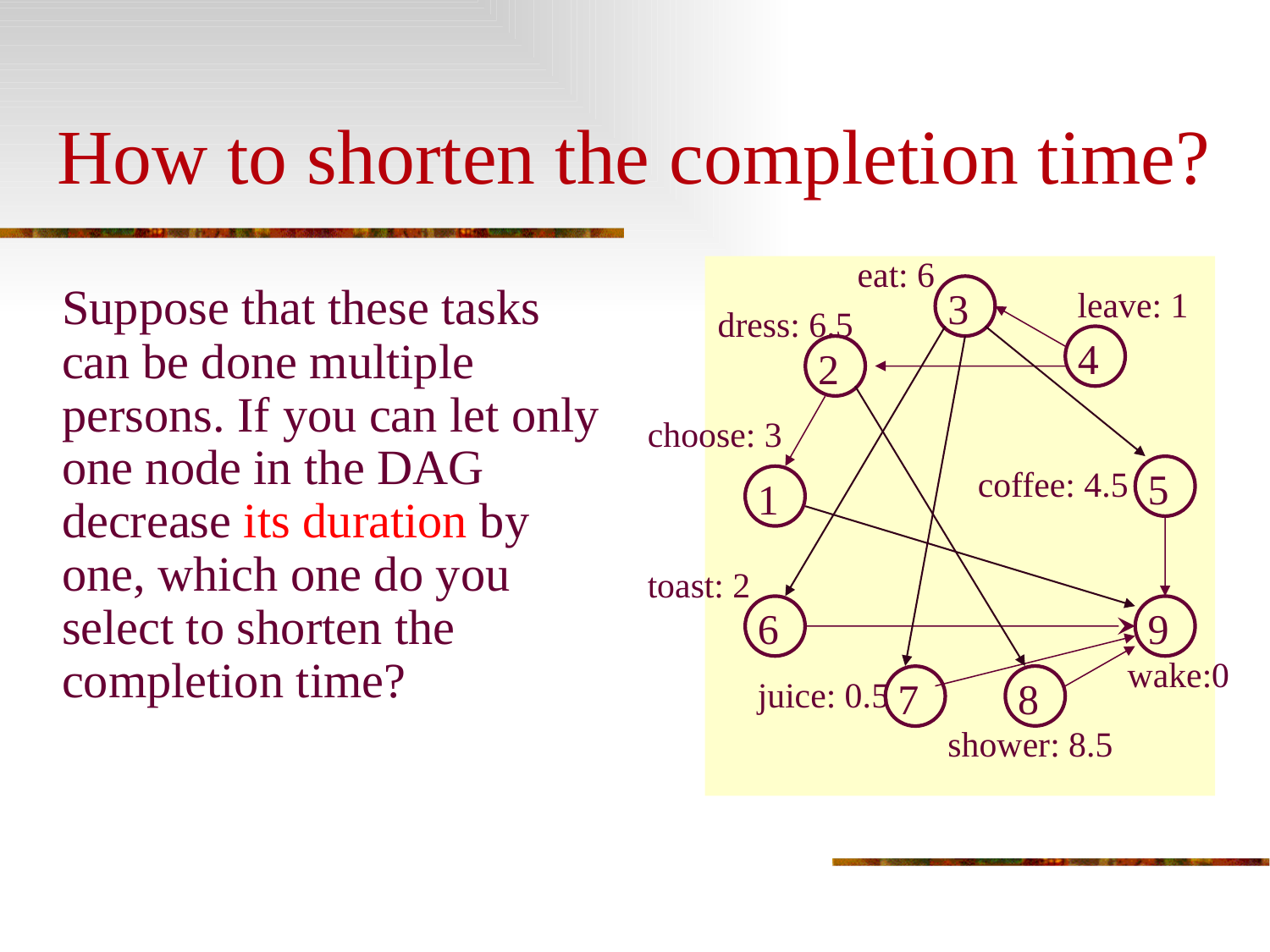

# How to shorten the completion time?
eat: 6

Suppose that these tasks can be done multiple persons. If you can let only one node in the DAG decrease its duration by one, which one do you select to shorten the completion time?

3
leave: 1
dress: 6.5

4

2

choose: 3
coffee: 4.5

5

1

toast: 2

6

9

wake:0

juice: 0.5

8

7
shower: 8.5